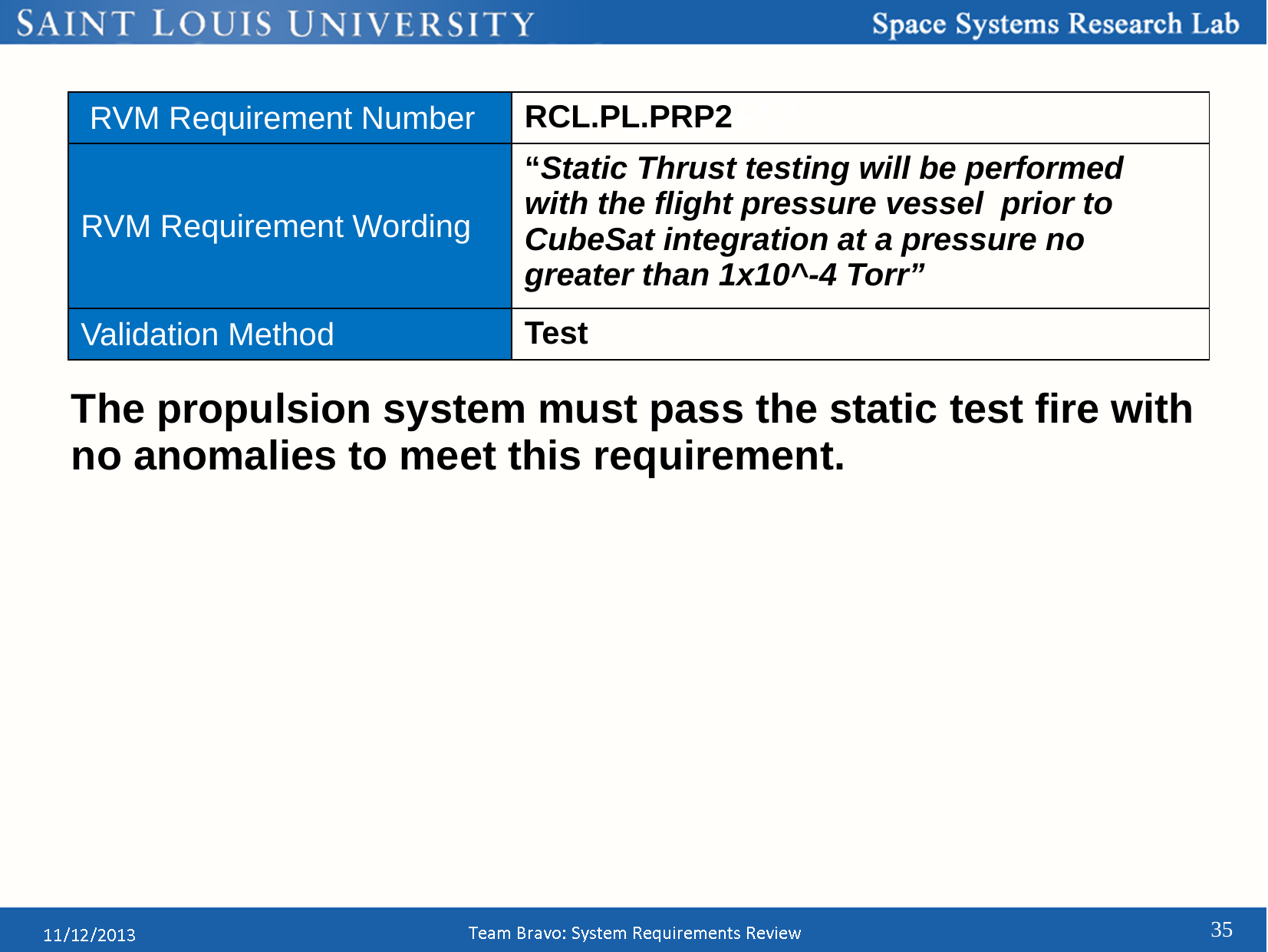

# RCL.PL.PRP2
| RVM Requirement Number | RCL.PL.PRP2 |
| --- | --- |
| RVM Requirement Wording | “Static Thrust testing will be performed with the flight pressure vessel prior to CubeSat integration at a pressure no greater than 1x10^-4 Torr” |
| Validation Method | Test |
The propulsion system must pass the static test fire with no anomalies to meet this requirement.
35